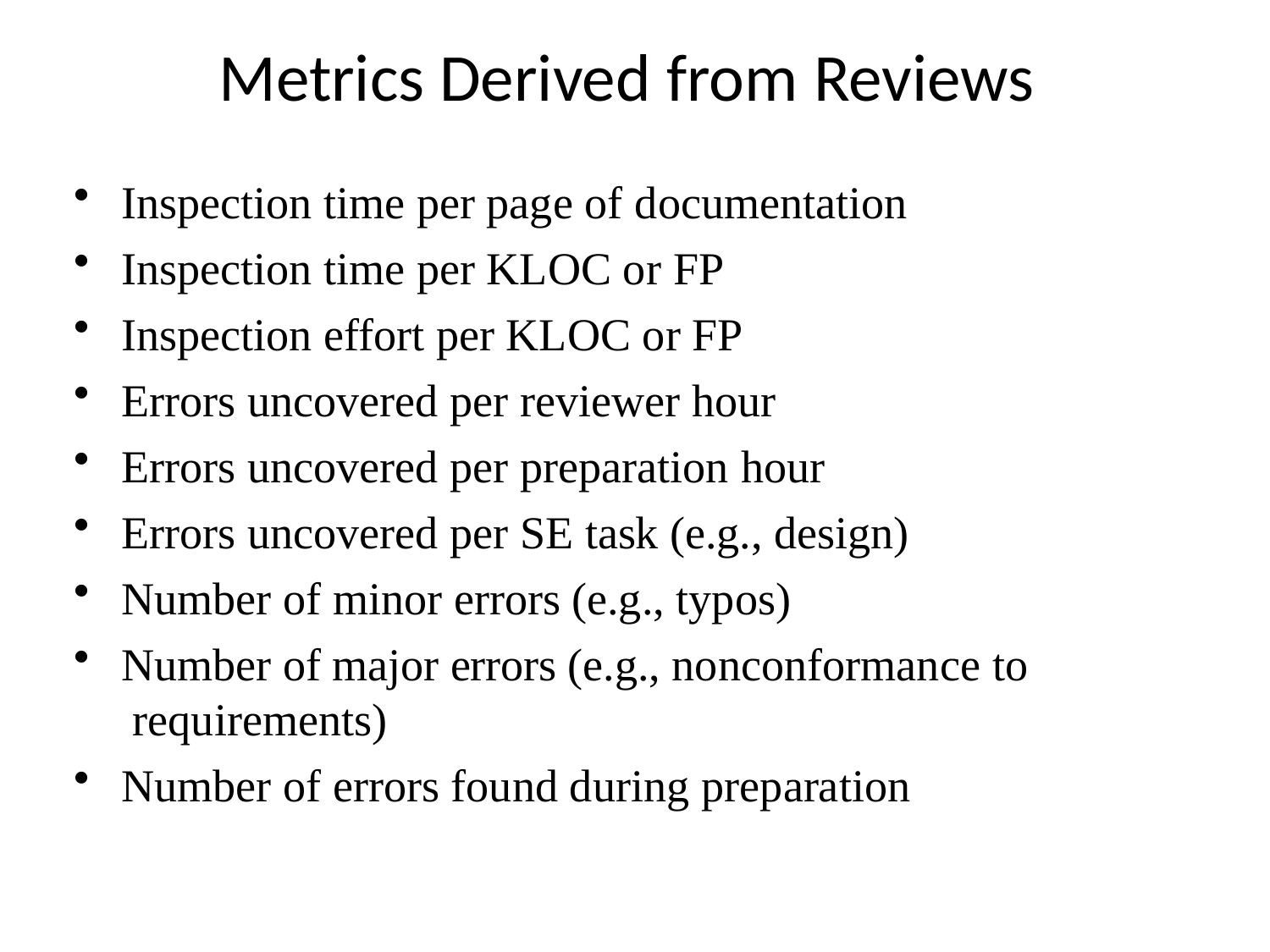

# Metrics Derived from Reviews
Inspection time per page of documentation
Inspection time per KLOC or FP
Inspection effort per KLOC or FP
Errors uncovered per reviewer hour
Errors uncovered per preparation hour
Errors uncovered per SE task (e.g., design)
Number of minor errors (e.g., typos)
Number of major errors (e.g., nonconformance to  requirements)
Number of errors found during preparation